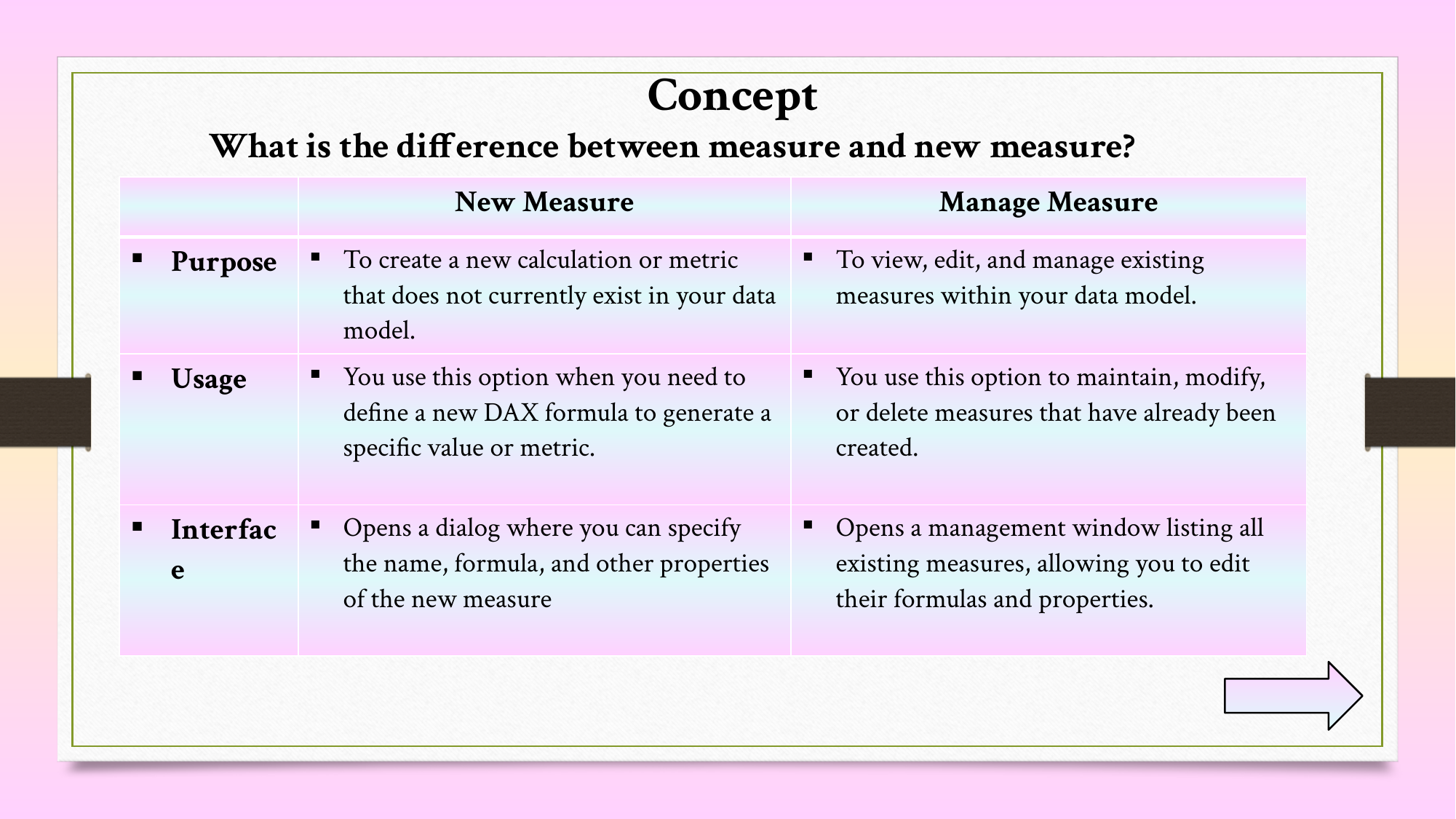

Concept
What is the difference between measure and new measure?
|  | New Measure | Manage Measure |
| --- | --- | --- |
| Purpose | To create a new calculation or metric that does not currently exist in your data model. | To view, edit, and manage existing measures within your data model. |
| Usage | You use this option when you need to define a new DAX formula to generate a specific value or metric. | You use this option to maintain, modify, or delete measures that have already been created. |
| Interface | Opens a dialog where you can specify the name, formula, and other properties of the new measure | Opens a management window listing all existing measures, allowing you to edit their formulas and properties. |